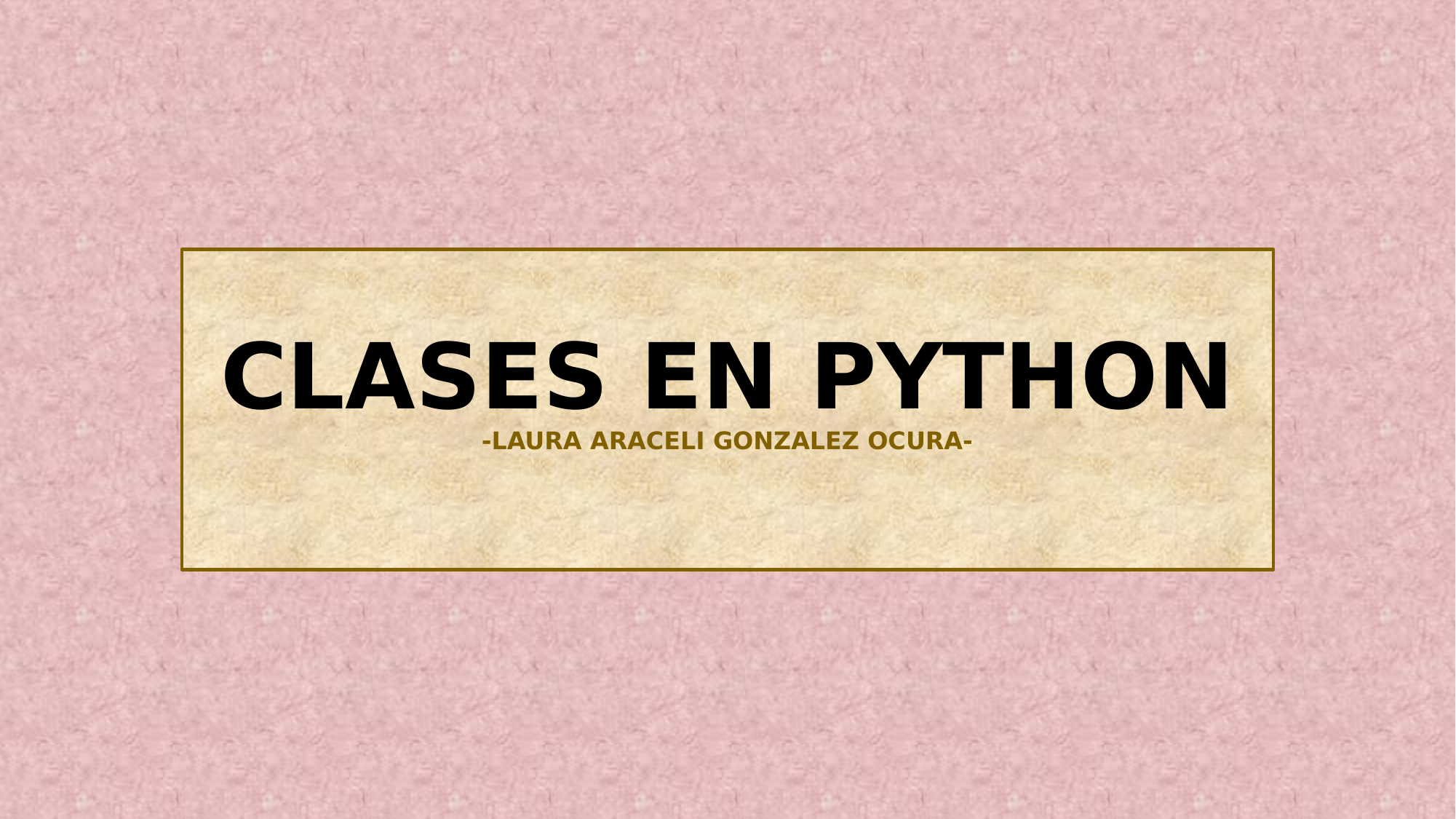

# CLASES EN PYTHON -LAURA ARACELI GONZALEZ OCURA-